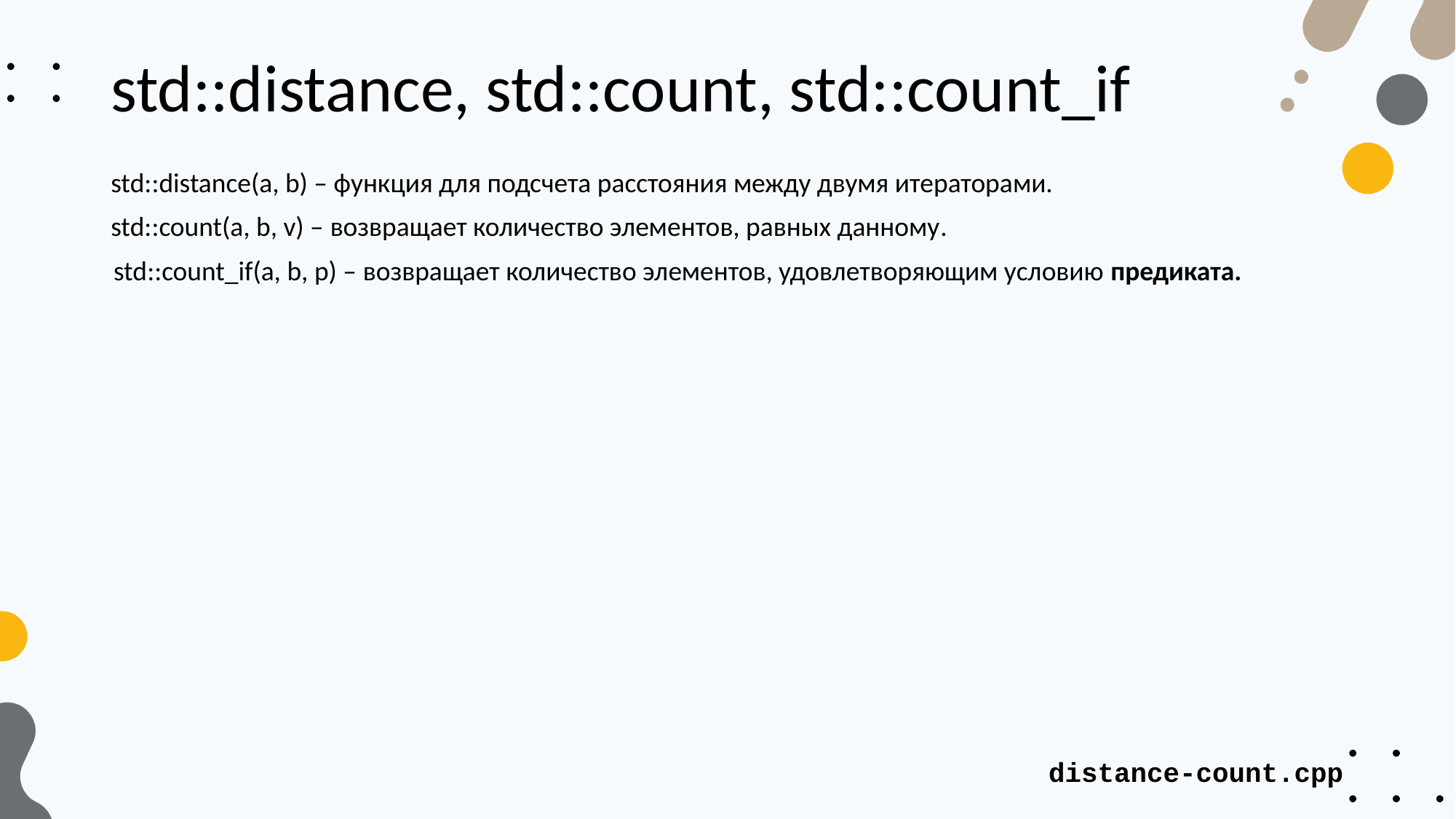

# std::distance, std::count, std::count_if
std::distance(a, b) – функция для подсчета расстояния между двумя итераторами.
std::count(a, b, v) – возвращает количество элементов, равных данному.
std::count_if(a, b, p) – возвращает количество элементов, удовлетворяющим условию предиката.
distance-count.cpp